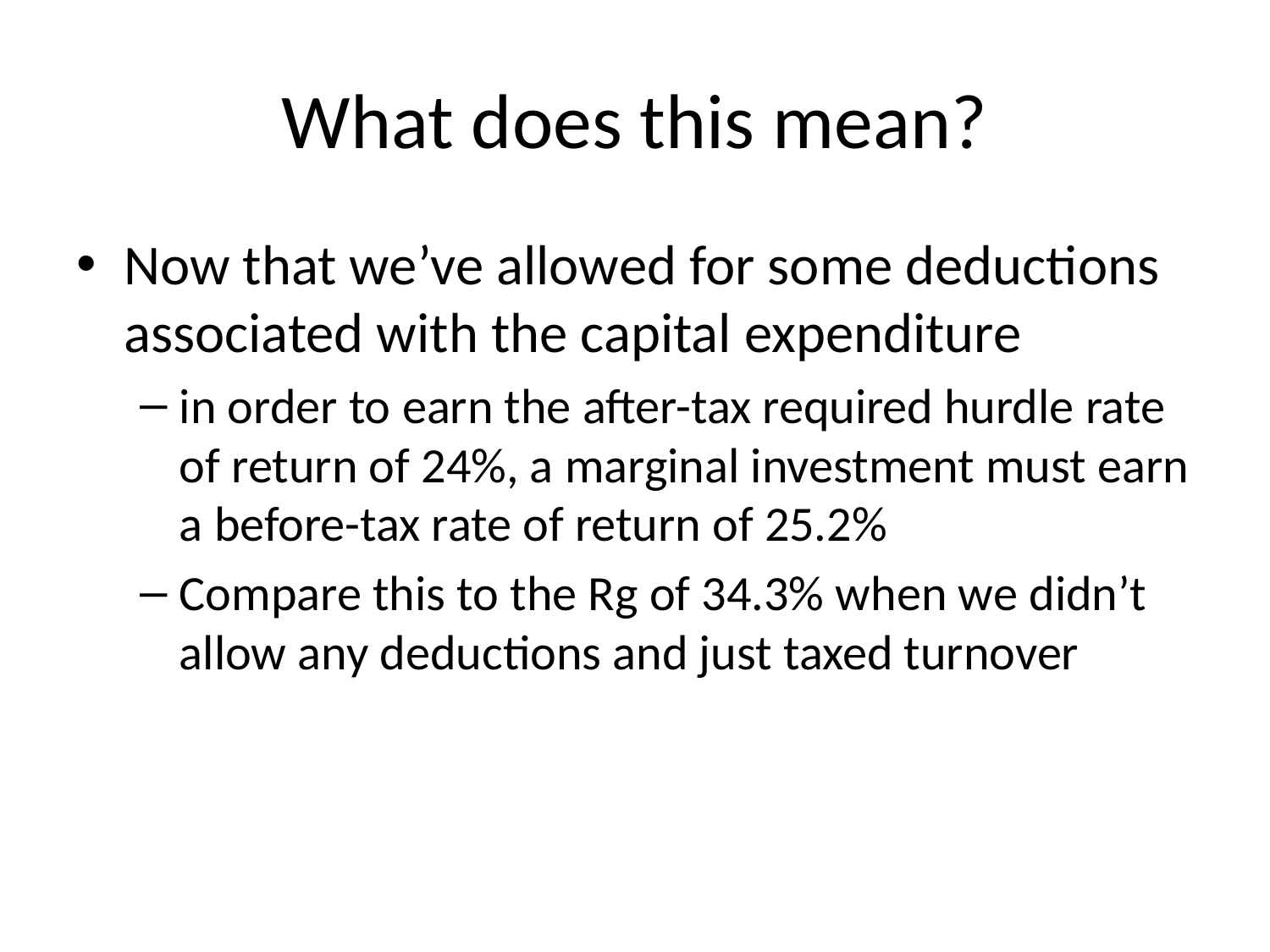

# What does this mean?
Now that we’ve allowed for some deductions associated with the capital expenditure
in order to earn the after-tax required hurdle rate of return of 24%, a marginal investment must earn a before-tax rate of return of 25.2%
Compare this to the Rg of 34.3% when we didn’t allow any deductions and just taxed turnover